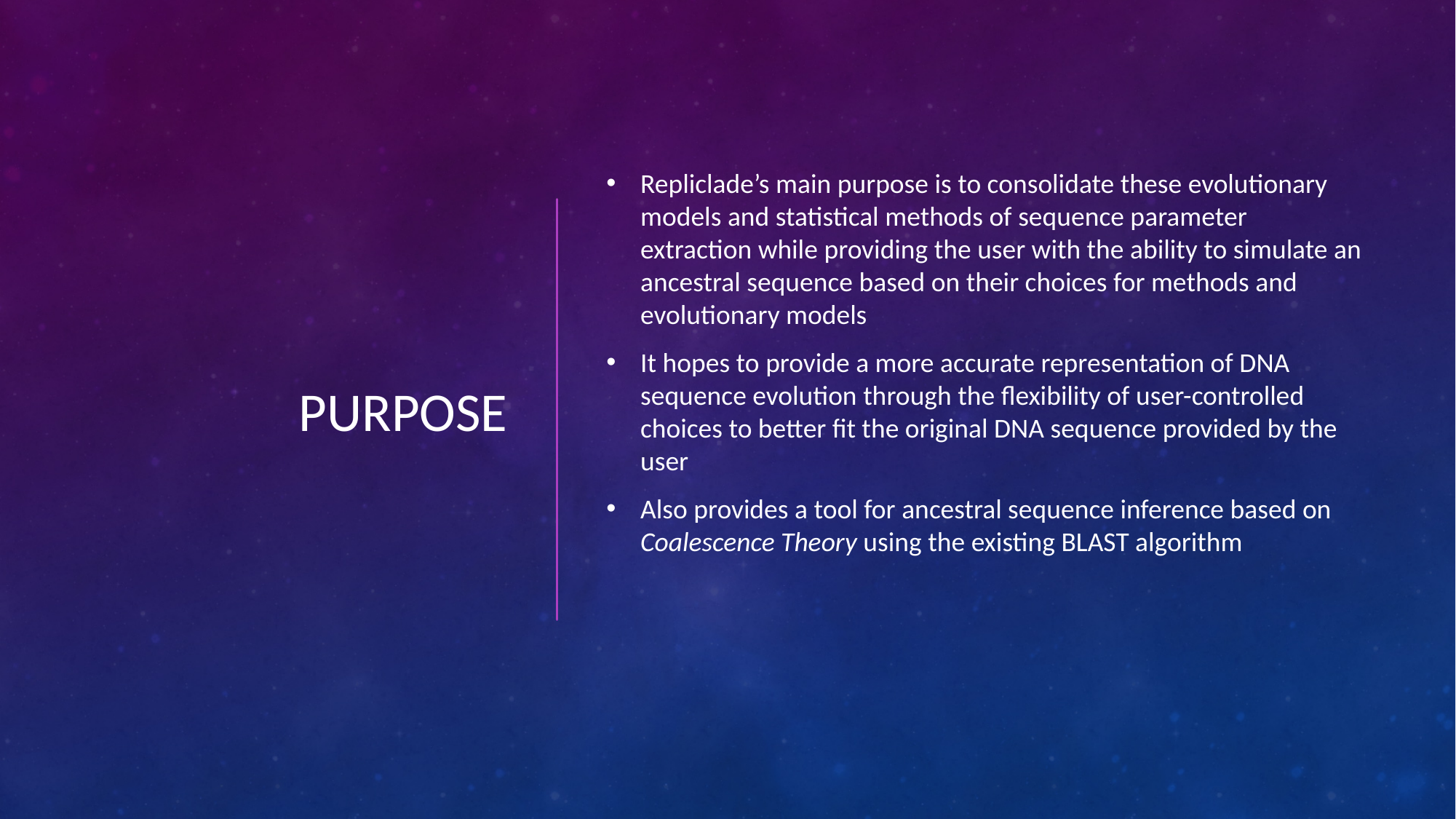

# purpose
Repliclade’s main purpose is to consolidate these evolutionary models and statistical methods of sequence parameter extraction while providing the user with the ability to simulate an ancestral sequence based on their choices for methods and evolutionary models
It hopes to provide a more accurate representation of DNA sequence evolution through the flexibility of user-controlled choices to better fit the original DNA sequence provided by the user
Also provides a tool for ancestral sequence inference based on Coalescence Theory using the existing BLAST algorithm